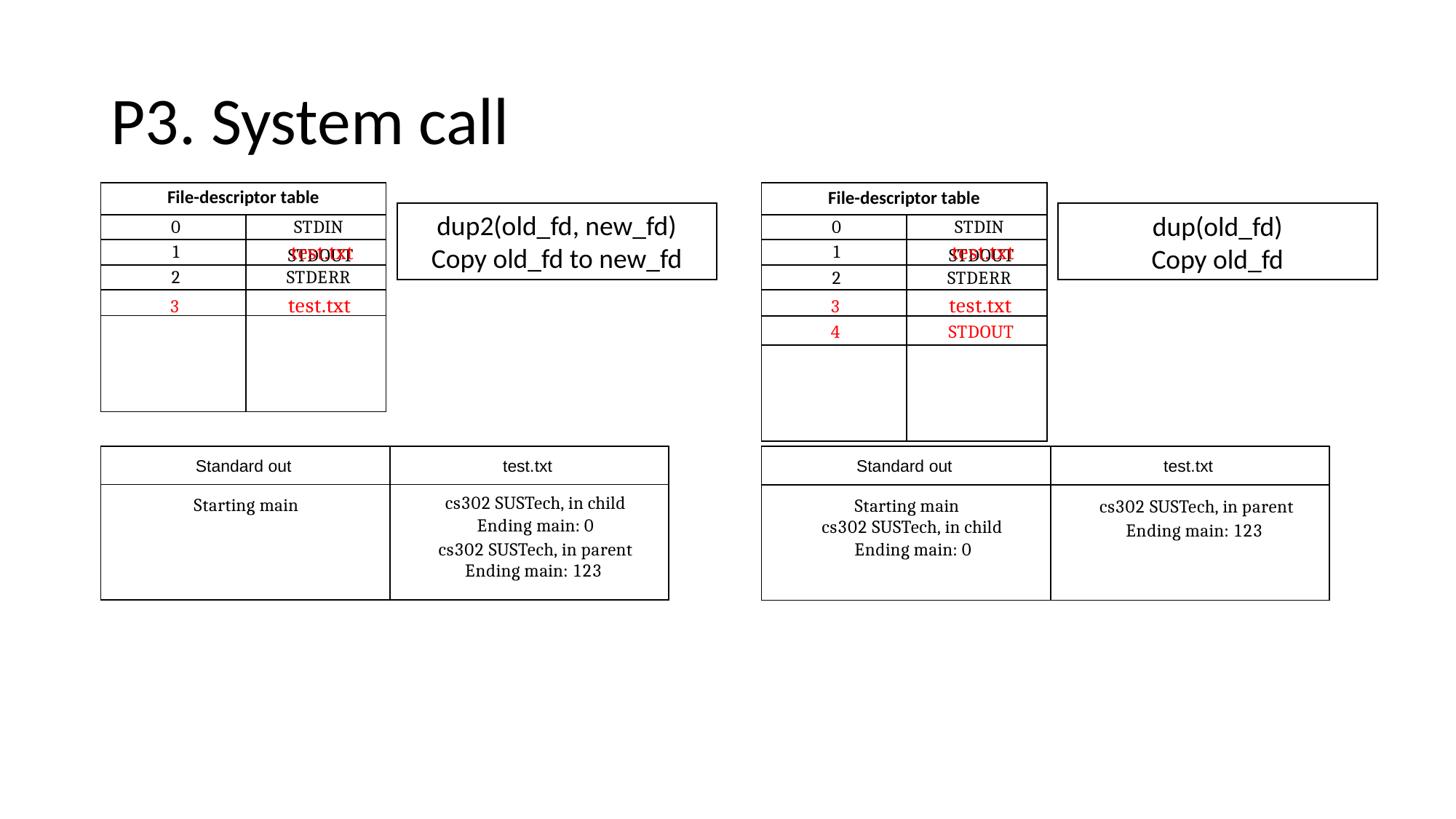

# P3. System call
| File-descriptor table |  |
| --- | --- |
| 0 | STDIN |
| 1 |  |
| 2 | STDERR |
|  |  |
|  |  |
| File-descriptor table |  |
| --- | --- |
| 0 | STDIN |
| 1 |  |
| 2 | STDERR |
|  |  |
|  |  |
|  |  |
dup2(old_fd, new_fd)
Copy old_fd to new_fd
dup(old_fd)
Copy old_fd
test.txt
test.txt
STDOUT
STDOUT
3                       test.txt
3                       test.txt
4                           STDOUT
| Standard out | test.txt |
| --- | --- |
|  |  |
| Standard out | test.txt |
| --- | --- |
|  |  |
cs302 SUSTech, in child
Starting main
Starting main
cs302 SUSTech, in parent
Ending main: 0
cs302 SUSTech, in child
Ending main: 123
cs302 SUSTech, in parent
Ending main: 0
Ending main: 123